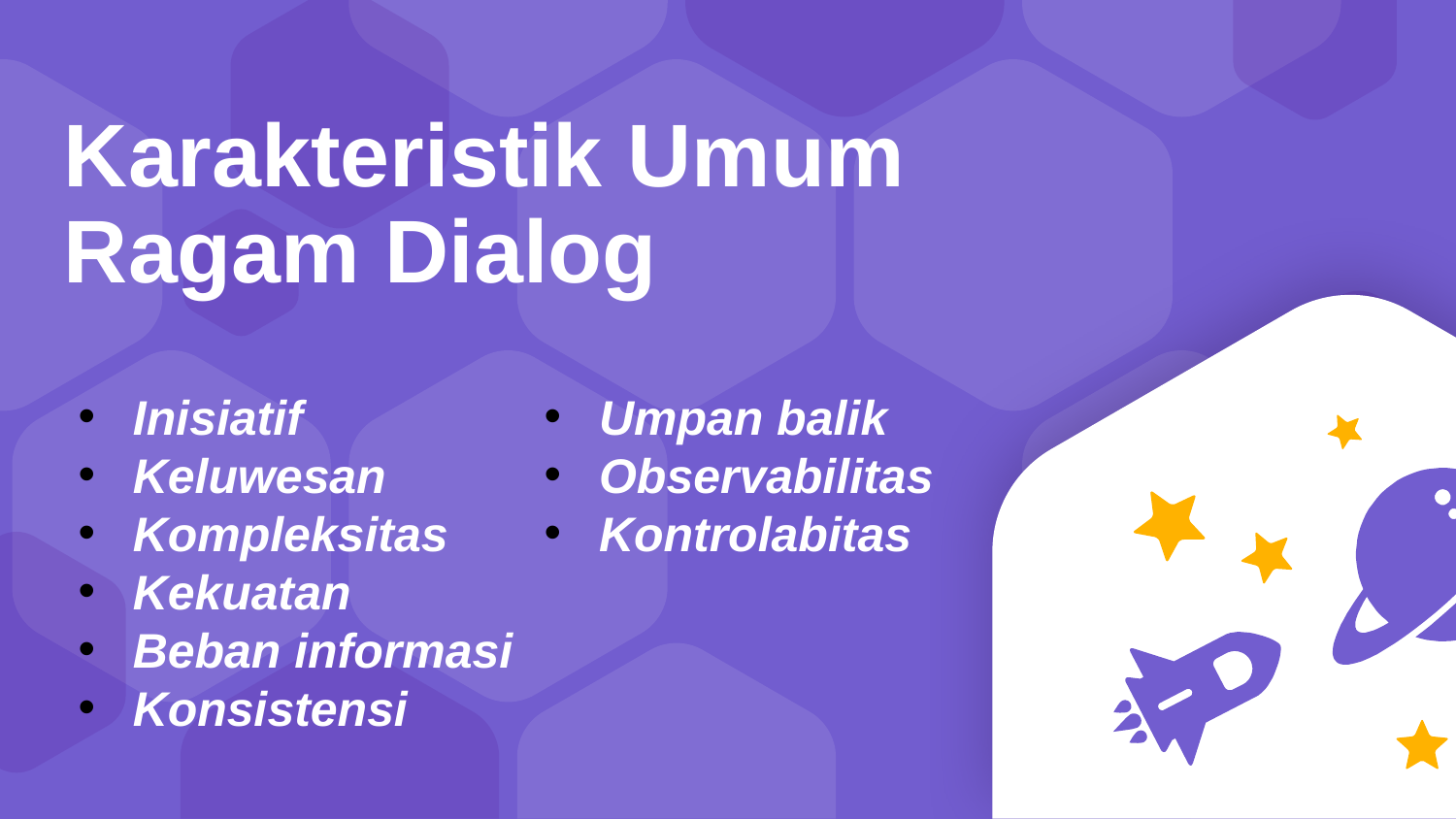

Karakteristik Umum Ragam Dialog

Inisiatif
Keluwesan
Kompleksitas
Kekuatan
Beban informasi
Konsistensi
Umpan balik
Observabilitas
Kontrolabitas

14